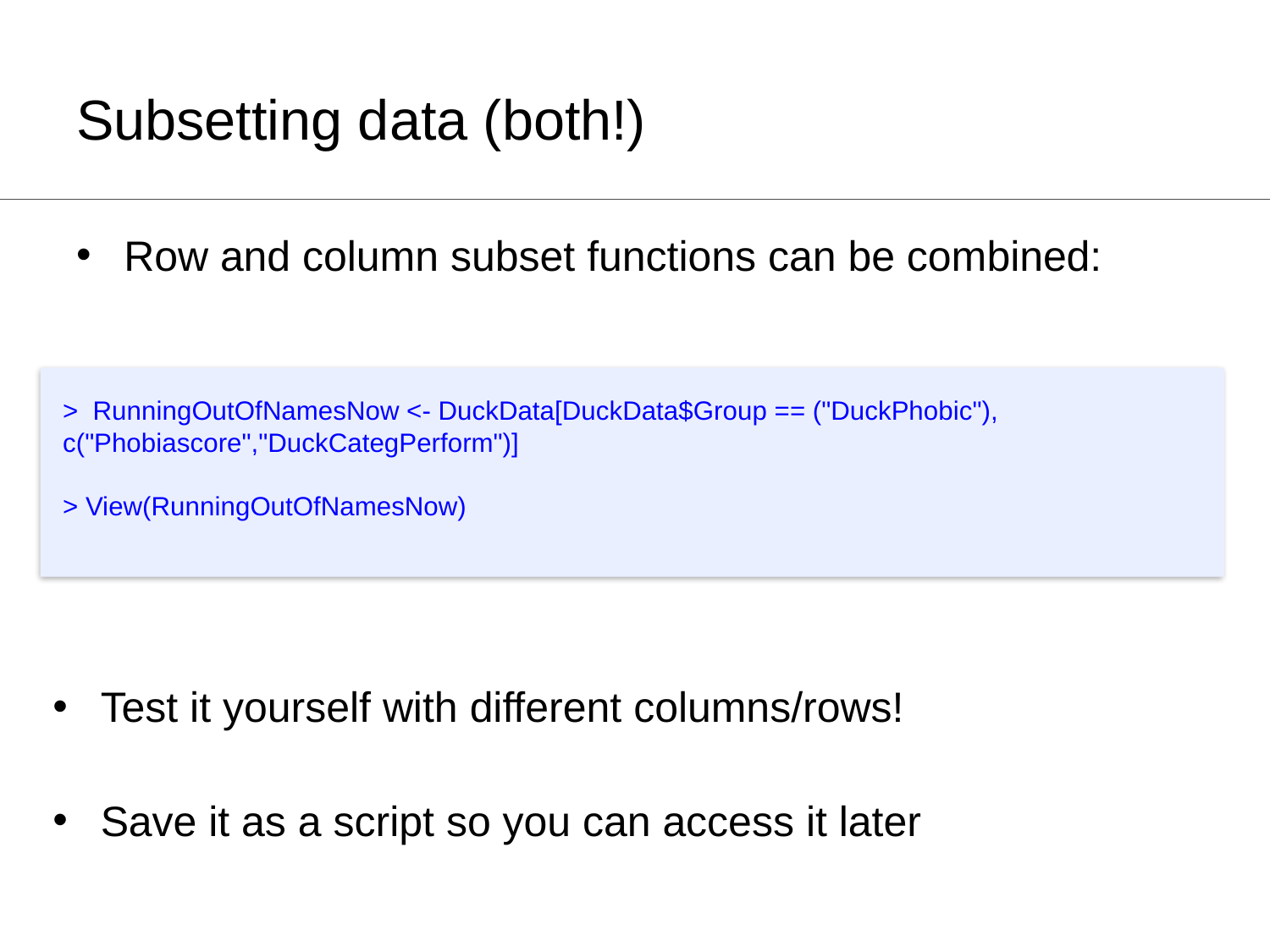

# Subsetting data (both!)
Row and column subset functions can be combined:

>  RunningOutOfNamesNow <- DuckData[DuckData$Group == ("DuckPhobic"), c("Phobiascore","DuckCategPerform")]

> View(RunningOutOfNamesNow)
Test it yourself with different columns/rows!
Save it as a script so you can access it later